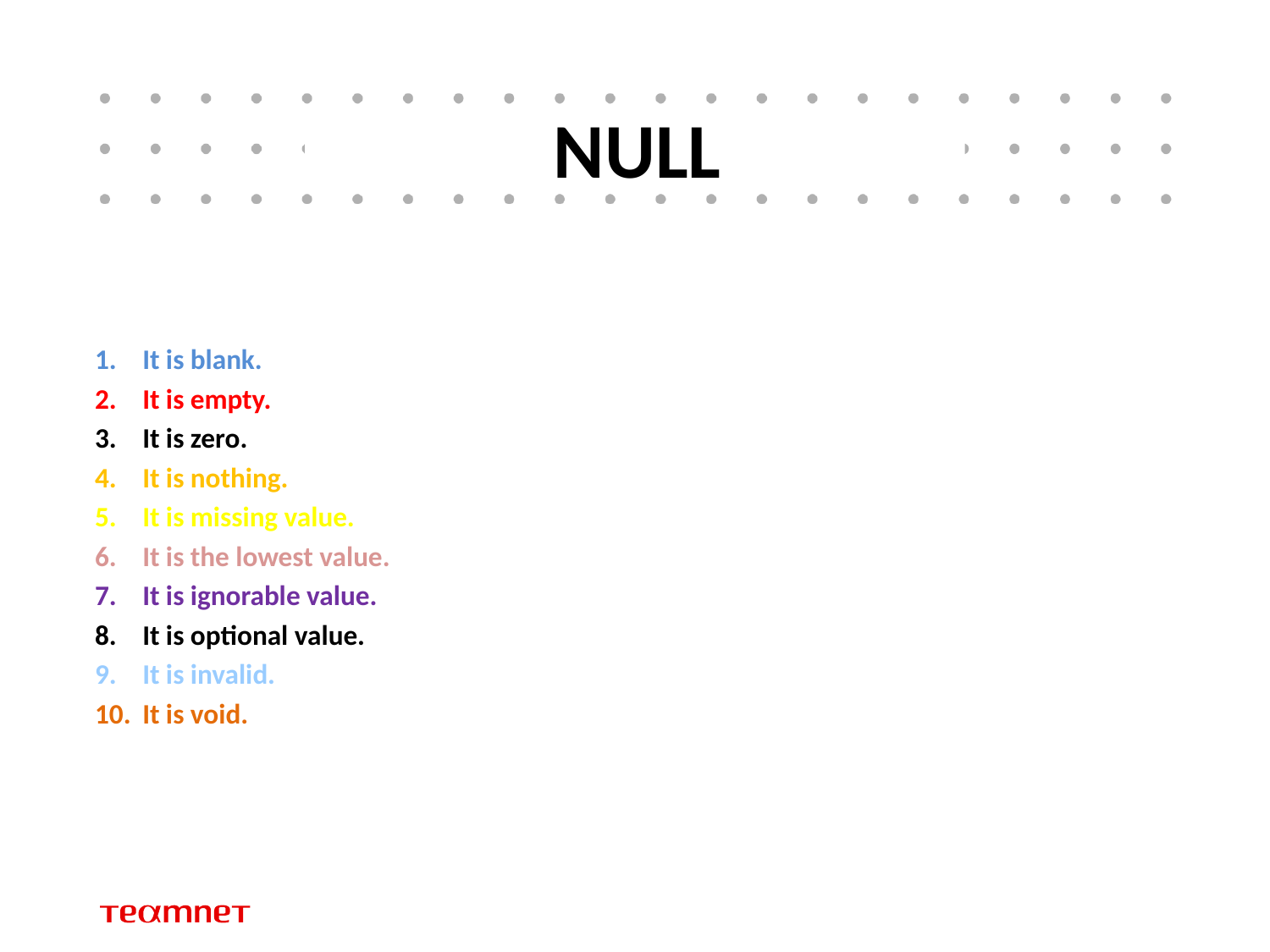

# NULL
It is blank.
It is empty.
It is zero.
It is nothing.
It is missing value.
It is the lowest value.
It is ignorable value.
It is optional value.
It is invalid.
It is void.